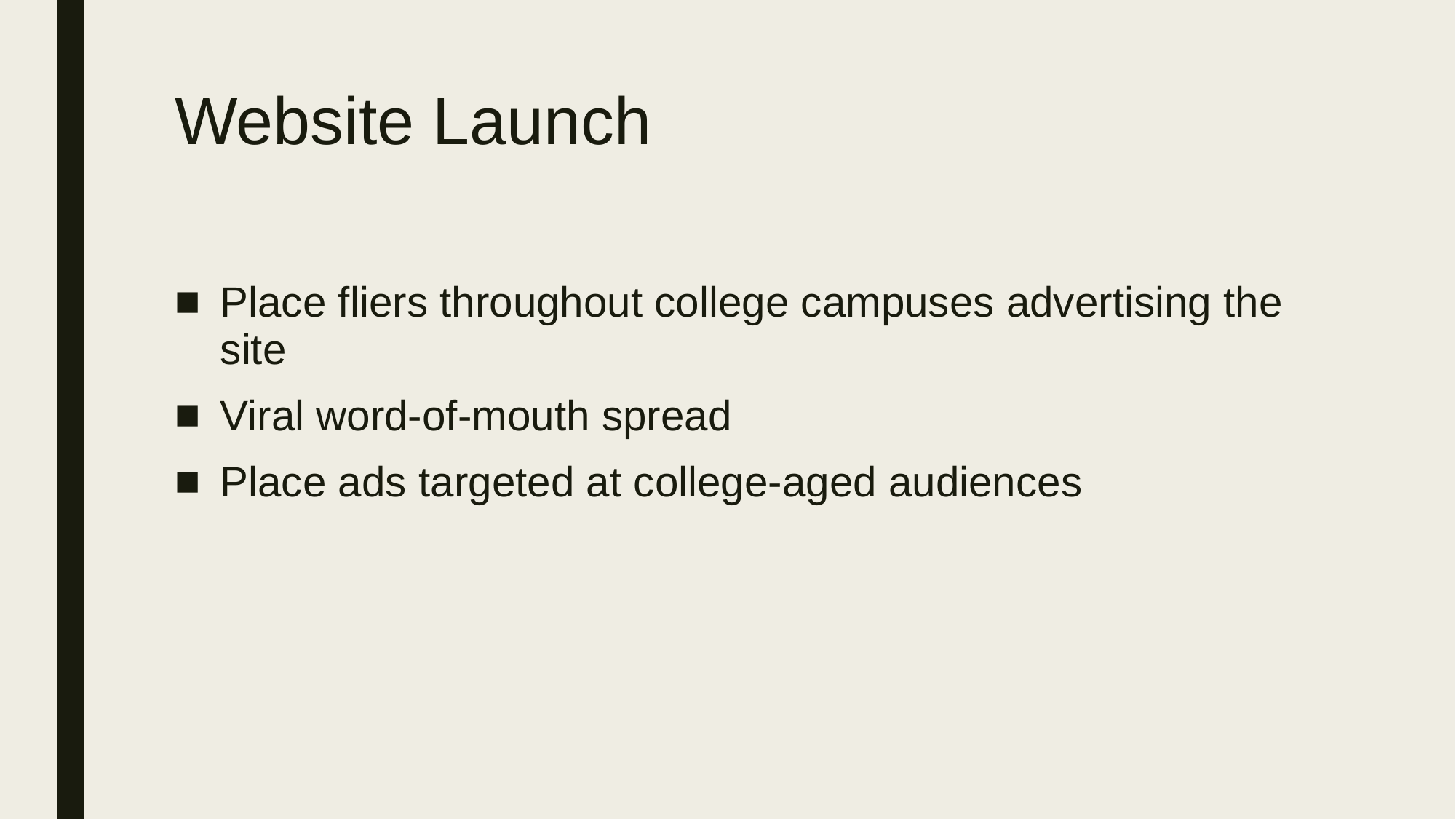

# Website Launch
Place fliers throughout college campuses advertising the site
Viral word-of-mouth spread
Place ads targeted at college-aged audiences